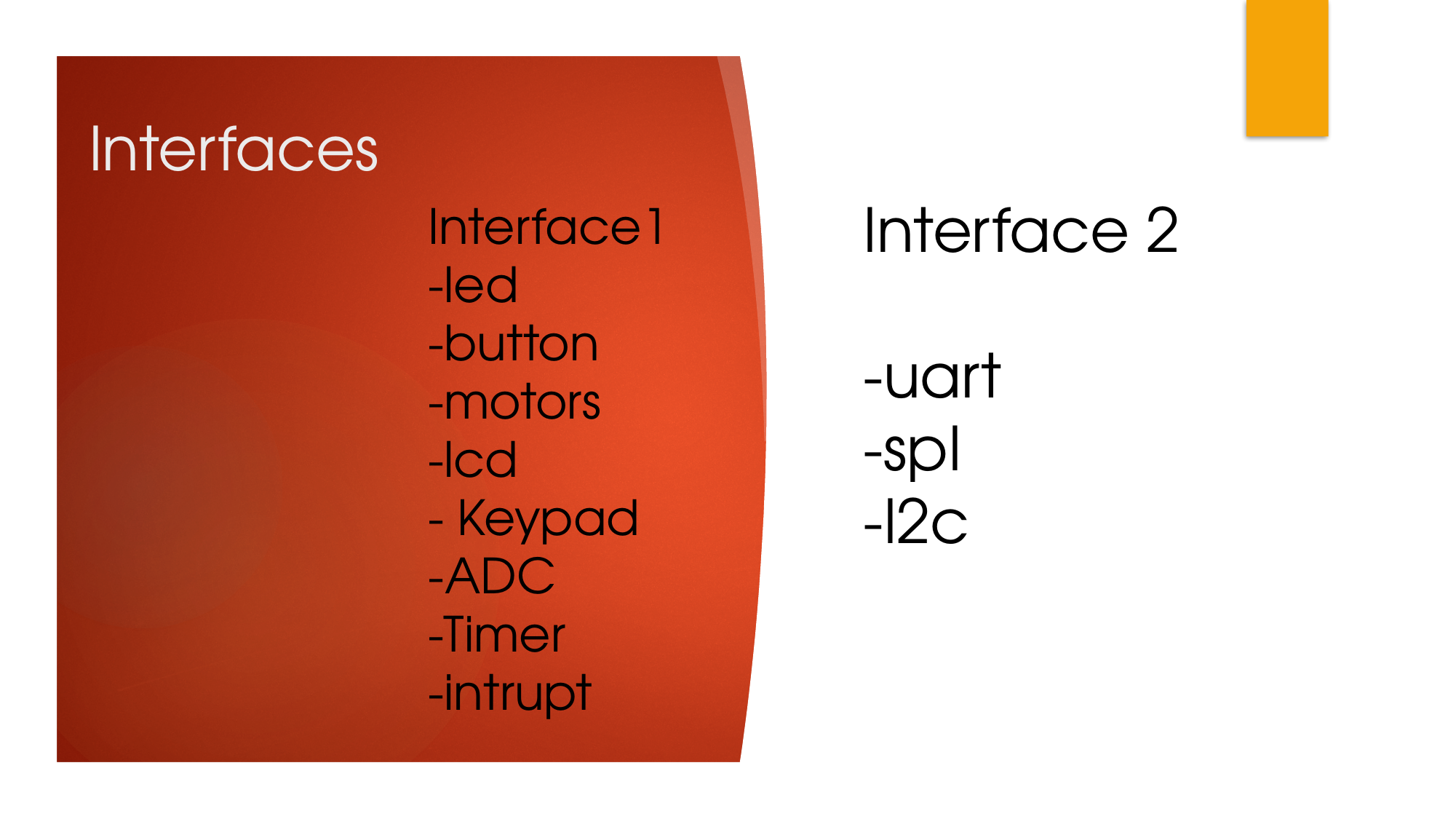

# Interfaces
Interface 2

-uart
-spI
-I2c
Interface1
-led
-button
-motors
-lcd
- Keypad
-ADC
-Timer
-intrupt